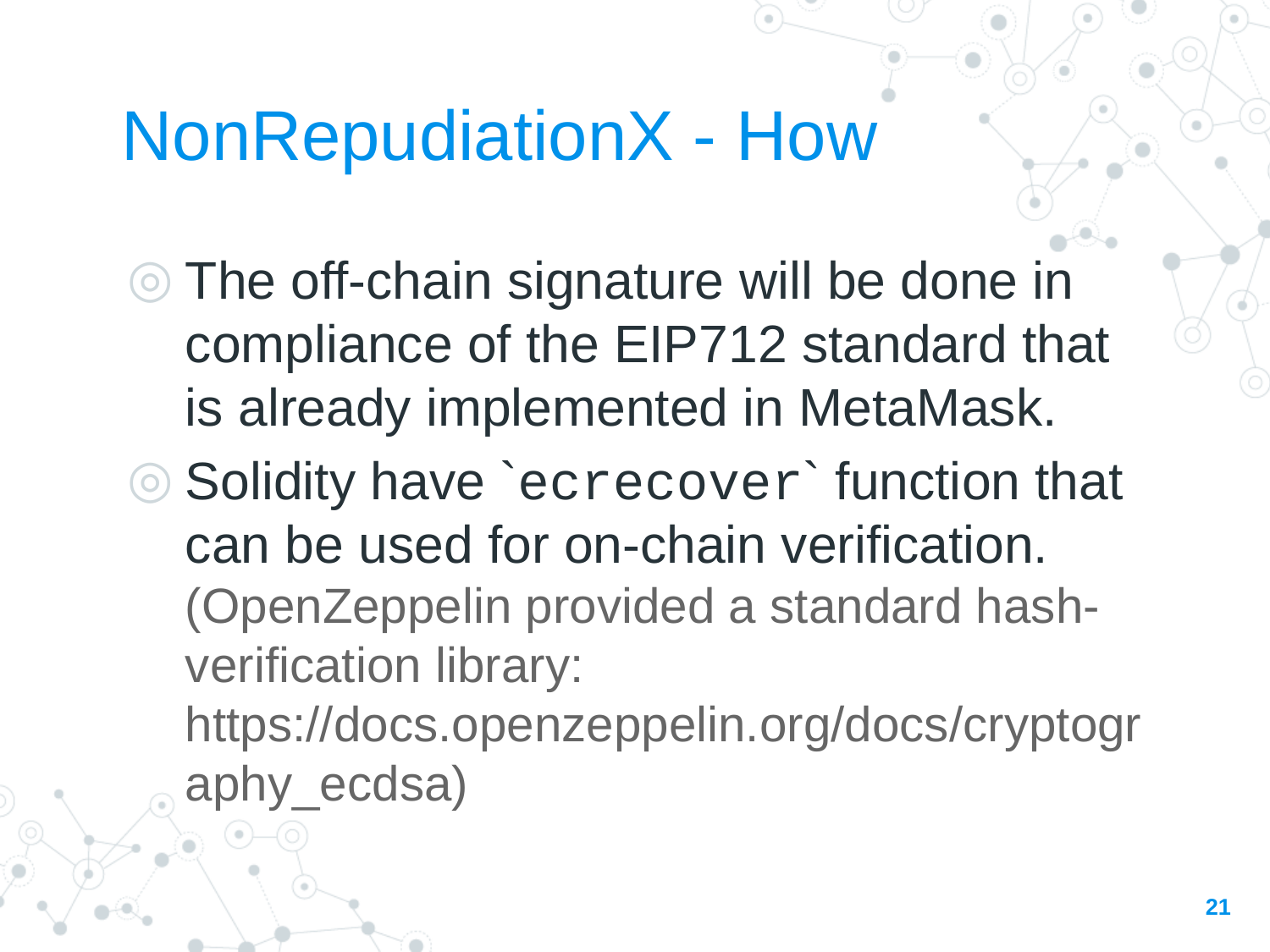

# NonRepudiationX - How
The off-chain signature will be done in compliance of the EIP712 standard that is already implemented in MetaMask.
Solidity have `ecrecover` function that can be used for on-chain verification. (OpenZeppelin provided a standard hash-verification library: https://docs.openzeppelin.org/docs/cryptography_ecdsa)
21